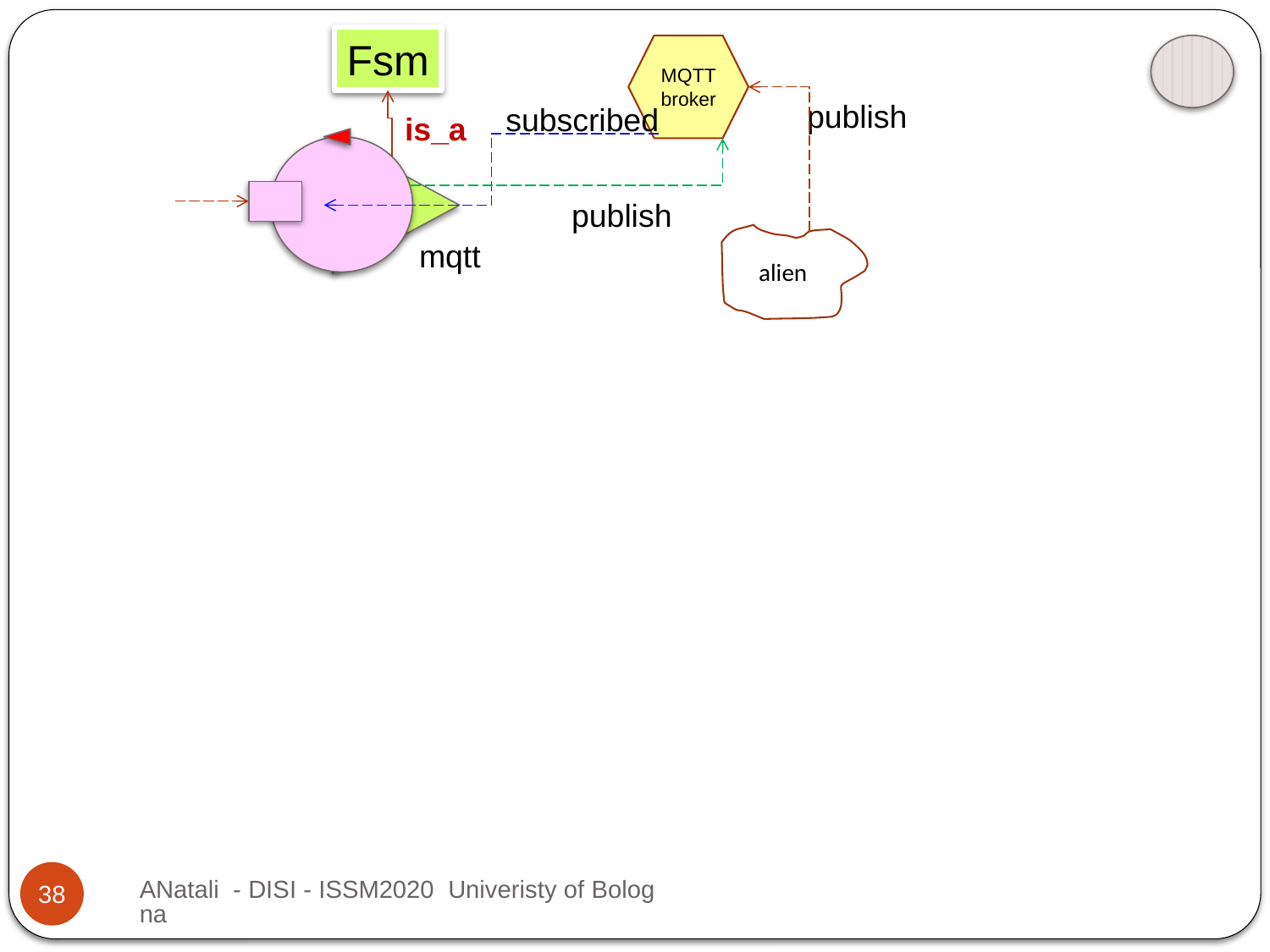

Fsm

MQTT
broker

publish
subscribed
is_a

publish

alien
mqtt
ANatali  - DISI - ISSM2020  Univeristy of Bologna
38